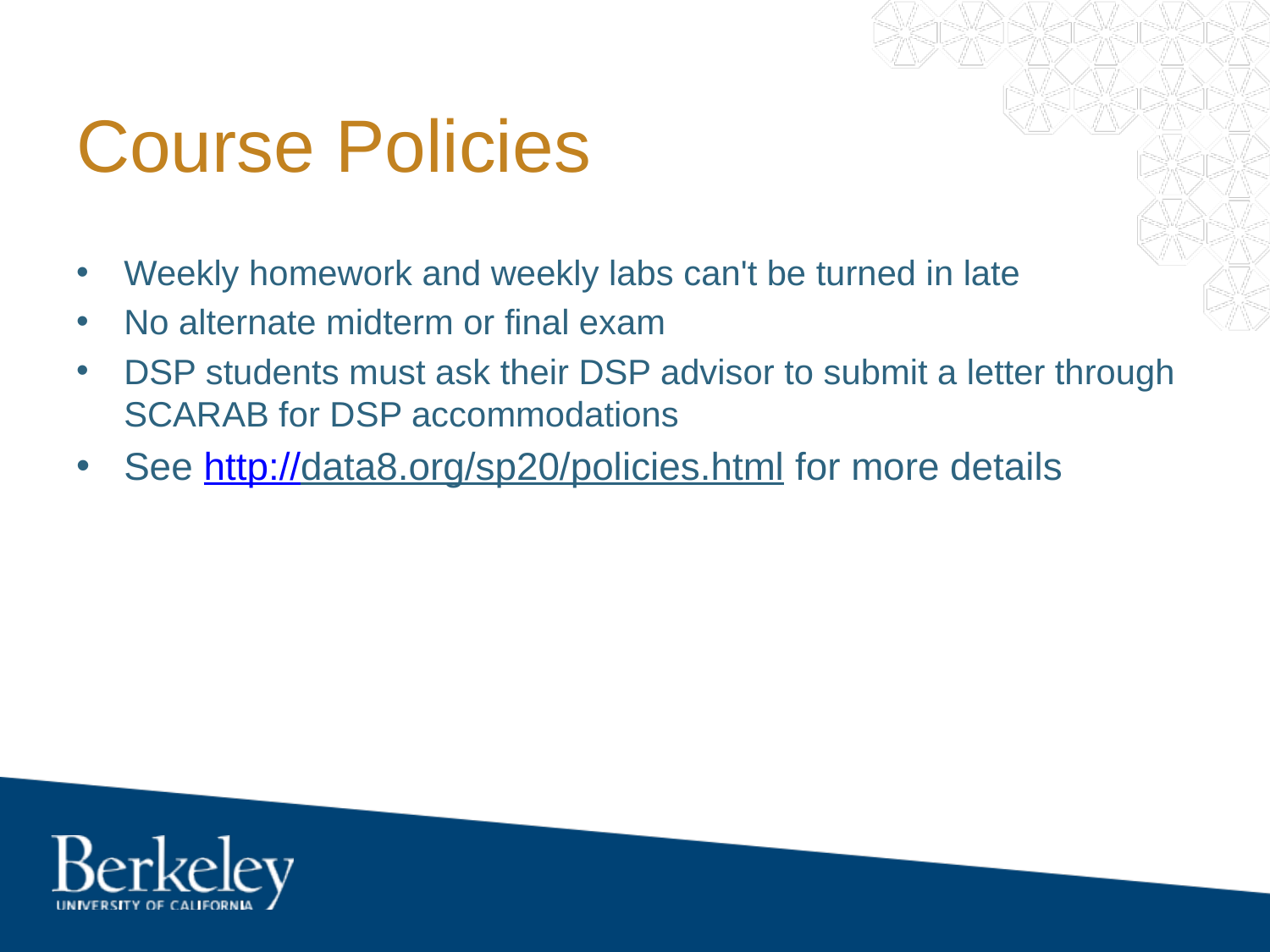

# Course Policies
Weekly homework and weekly labs can't be turned in late
No alternate midterm or final exam
DSP students must ask their DSP advisor to submit a letter through SCARAB for DSP accommodations
See http://data8.org/sp20/policies.html for more details